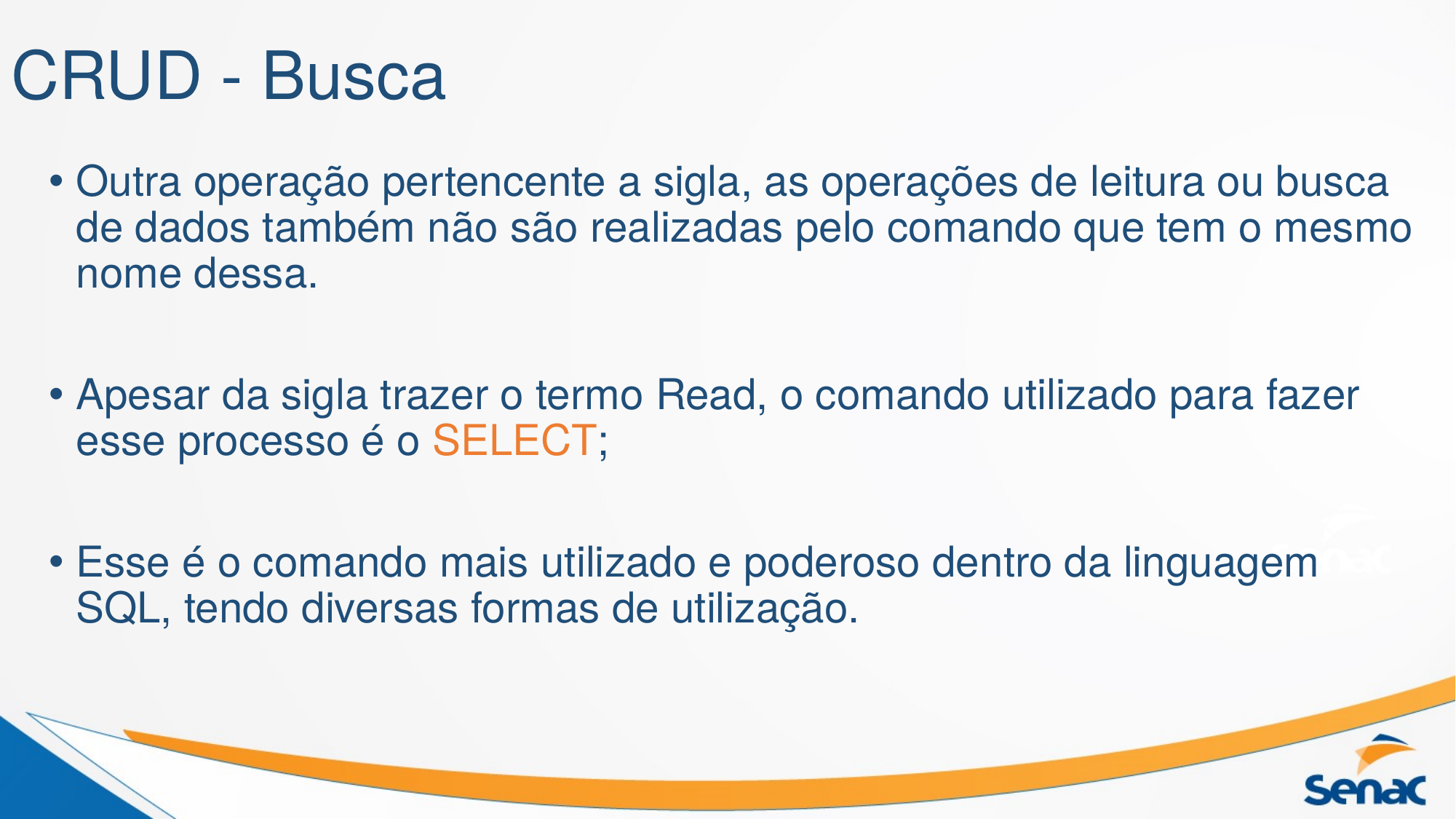

# CRUD - Busca
Outra operação pertencente a sigla, as operações de leitura ou busca de dados também não são realizadas pelo comando que tem o mesmo nome dessa.

Apesar da sigla trazer o termo Read, o comando utilizado para fazer esse processo é o SELECT;

Esse é o comando mais utilizado e poderoso dentro da linguagem SQL, tendo diversas formas de utilização.